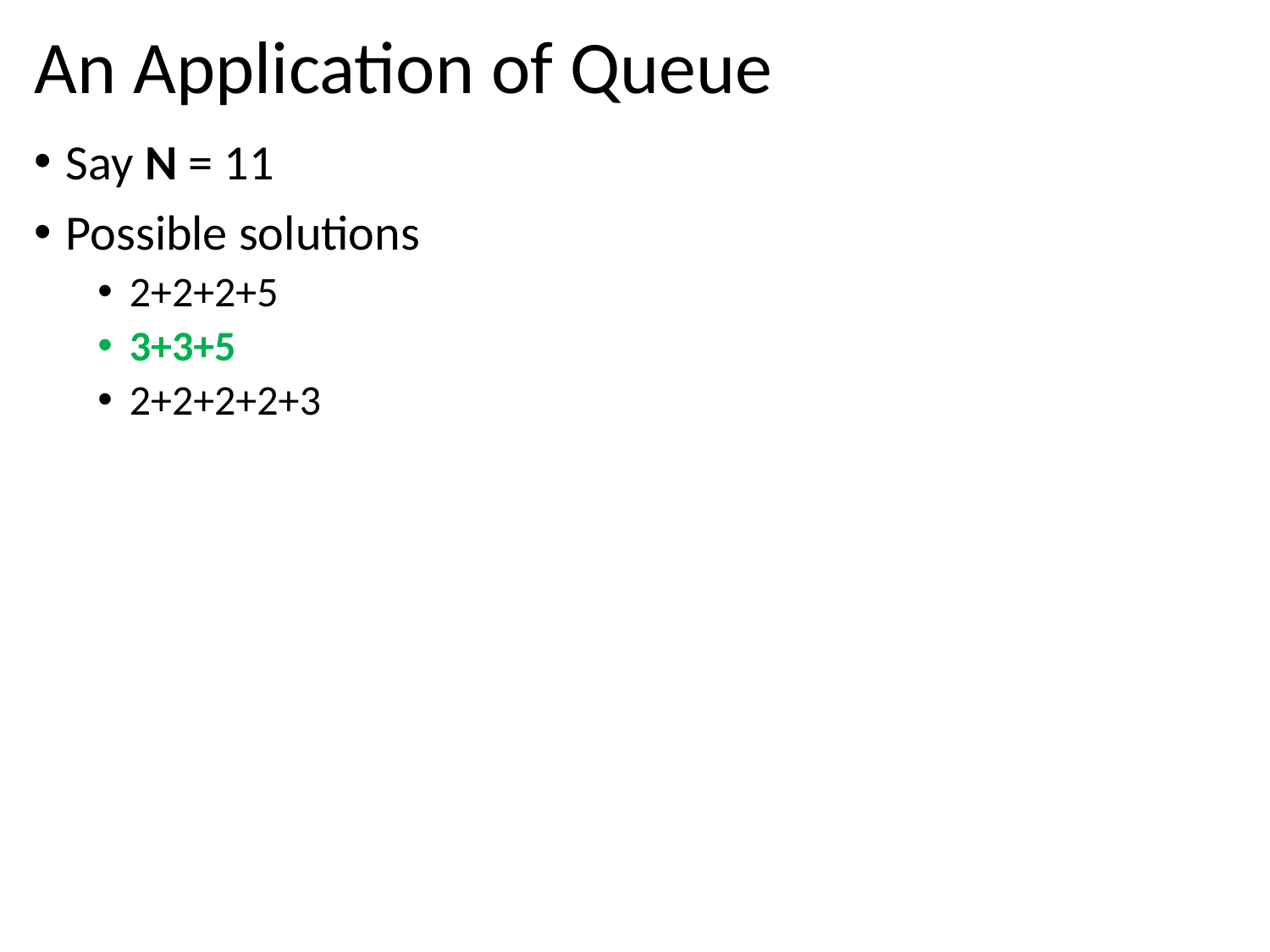

# An Application of Queue
Say N = 11
Possible solutions
2+2+2+5
3+3+5
2+2+2+2+3